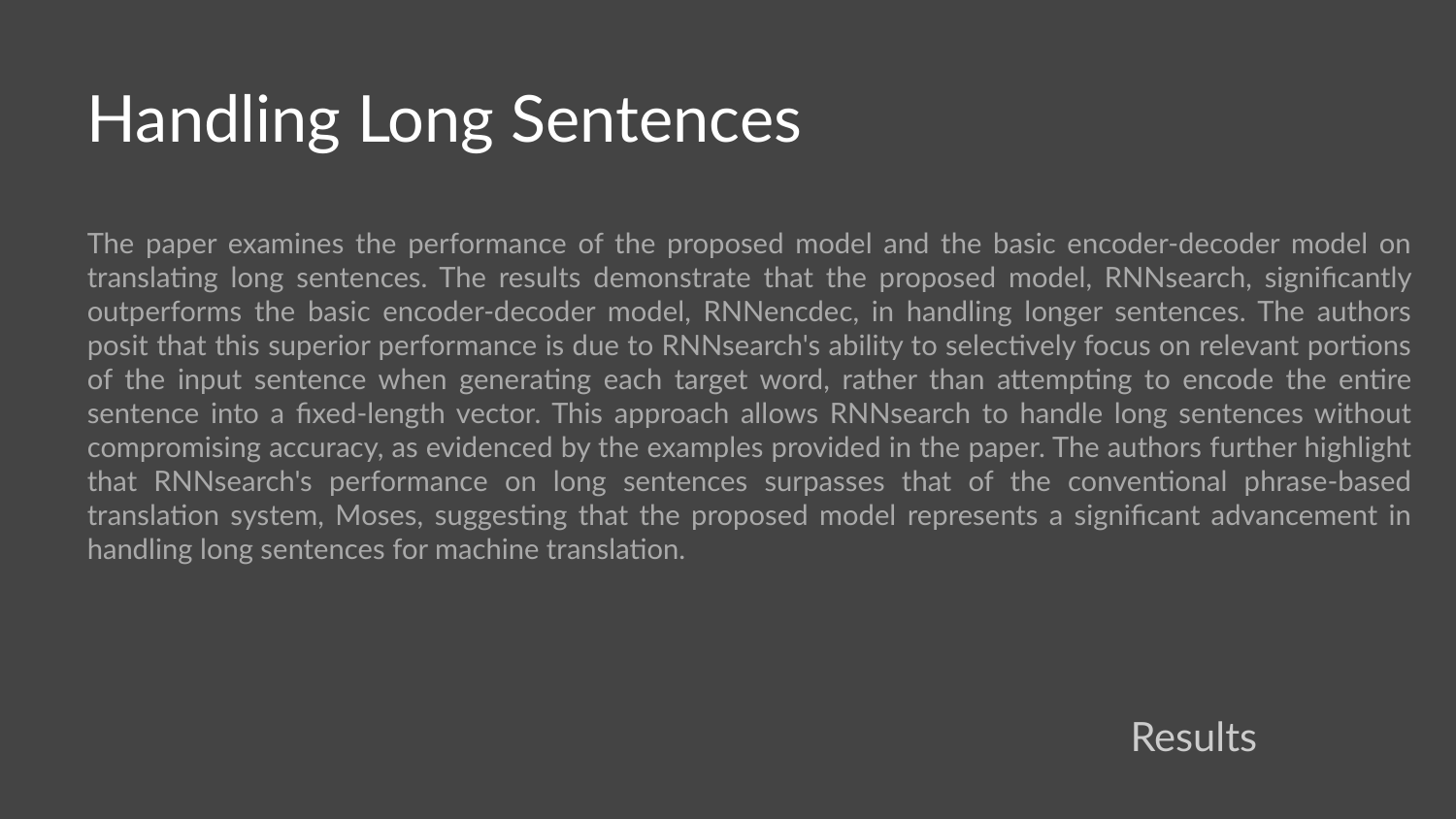

Handling Long Sentences
The paper examines the performance of the proposed model and the basic encoder-decoder model on translating long sentences. The results demonstrate that the proposed model, RNNsearch, significantly outperforms the basic encoder-decoder model, RNNencdec, in handling longer sentences. The authors posit that this superior performance is due to RNNsearch's ability to selectively focus on relevant portions of the input sentence when generating each target word, rather than attempting to encode the entire sentence into a fixed-length vector. This approach allows RNNsearch to handle long sentences without compromising accuracy, as evidenced by the examples provided in the paper. The authors further highlight that RNNsearch's performance on long sentences surpasses that of the conventional phrase-based translation system, Moses, suggesting that the proposed model represents a significant advancement in handling long sentences for machine translation.
Results